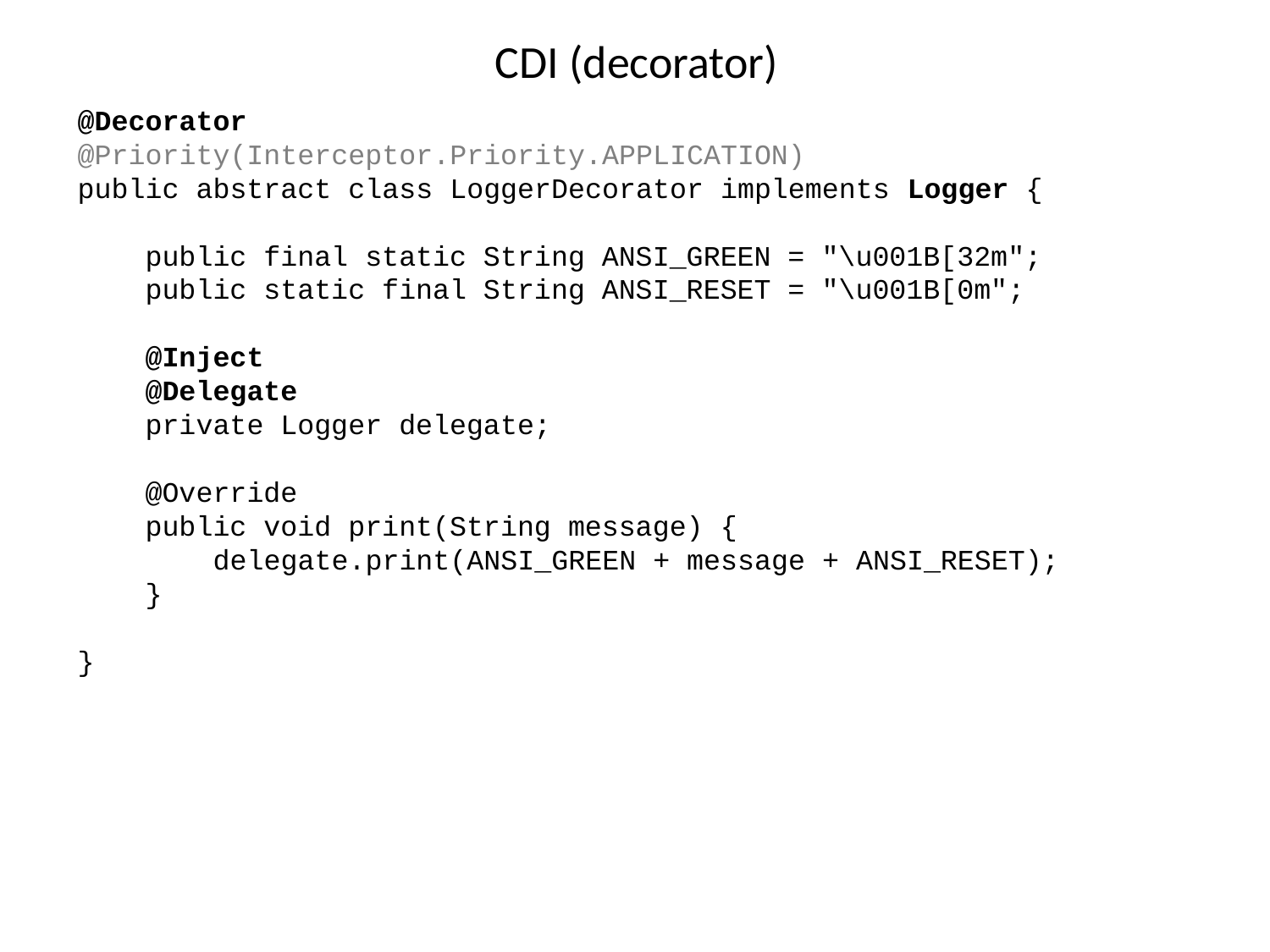

# CDI (decorator)
@Decorator
@Priority(Interceptor.Priority.APPLICATION)
public abstract class LoggerDecorator implements Logger {

    public final static String ANSI_GREEN = "\u001B[32m";
    public static final String ANSI_RESET = "\u001B[0m";

    @Inject
    @Delegate
    private Logger delegate;

    @Override
    public void print(String message) {
        delegate.print(ANSI_GREEN + message + ANSI_RESET);
    }

}